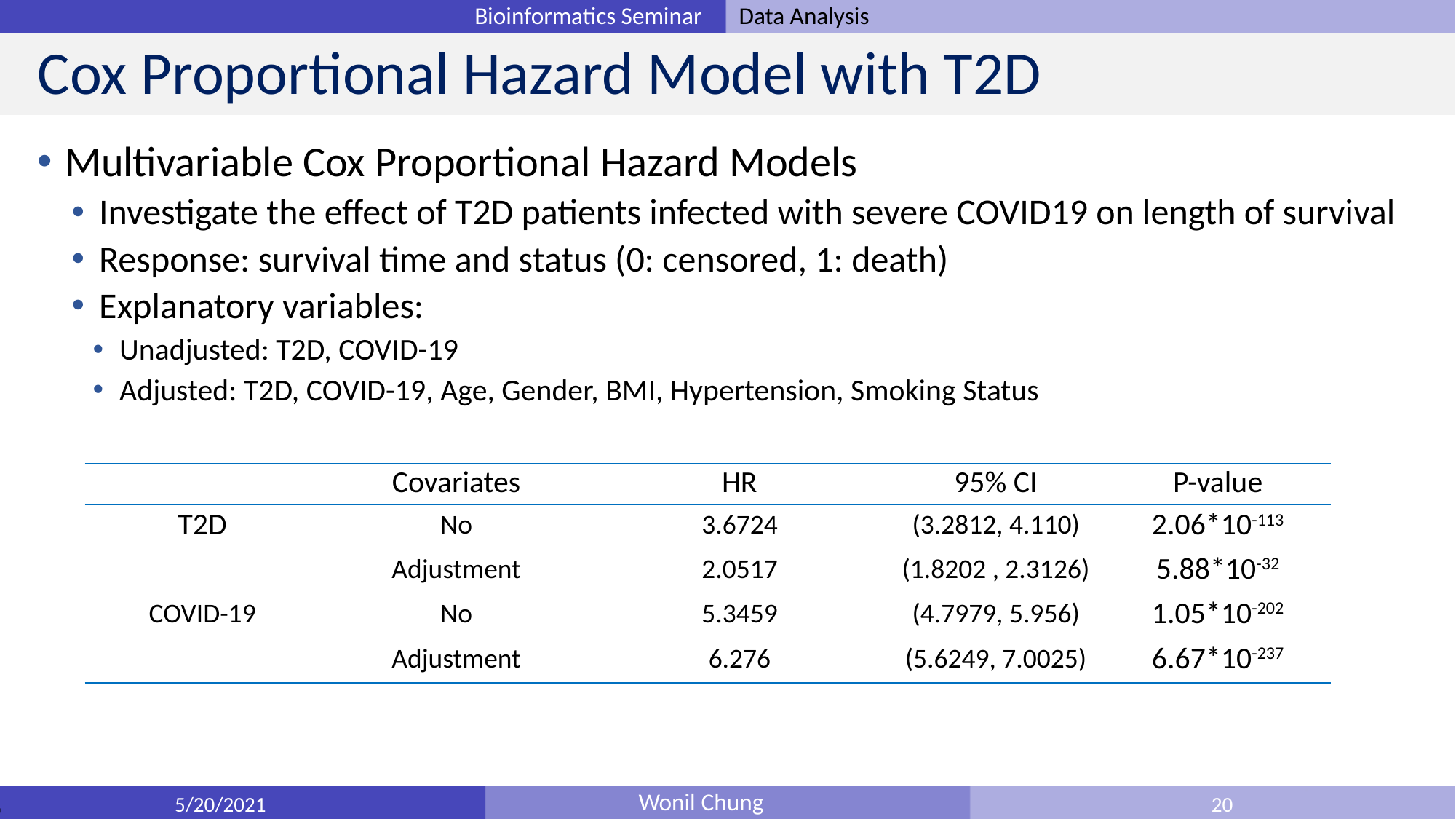

# Cox Proportional Hazard Model with T2D
Multivariable Cox Proportional Hazard Models
Investigate the effect of T2D patients infected with severe COVID19 on length of survival
Response: survival time and status (0: censored, 1: death)
Explanatory variables:
Unadjusted: T2D, COVID-19
Adjusted: T2D, COVID-19, Age, Gender, BMI, Hypertension, Smoking Status

|  | Covariates | HR | 95% CI | P-value |
| --- | --- | --- | --- | --- |
| T2D | No | 3.6724 | (3.2812, 4.110) | 2.06\*10-113 |
|  | Adjustment | 2.0517 | (1.8202 , 2.3126) | 5.88\*10-32 |
| COVID-19 | No | 5.3459 | (4.7979, 5.956) | 1.05\*10-202 |
|  | Adjustment | 6.276 | (5.6249, 7.0025) | 6.67\*10-237 |
5/20/2021
20